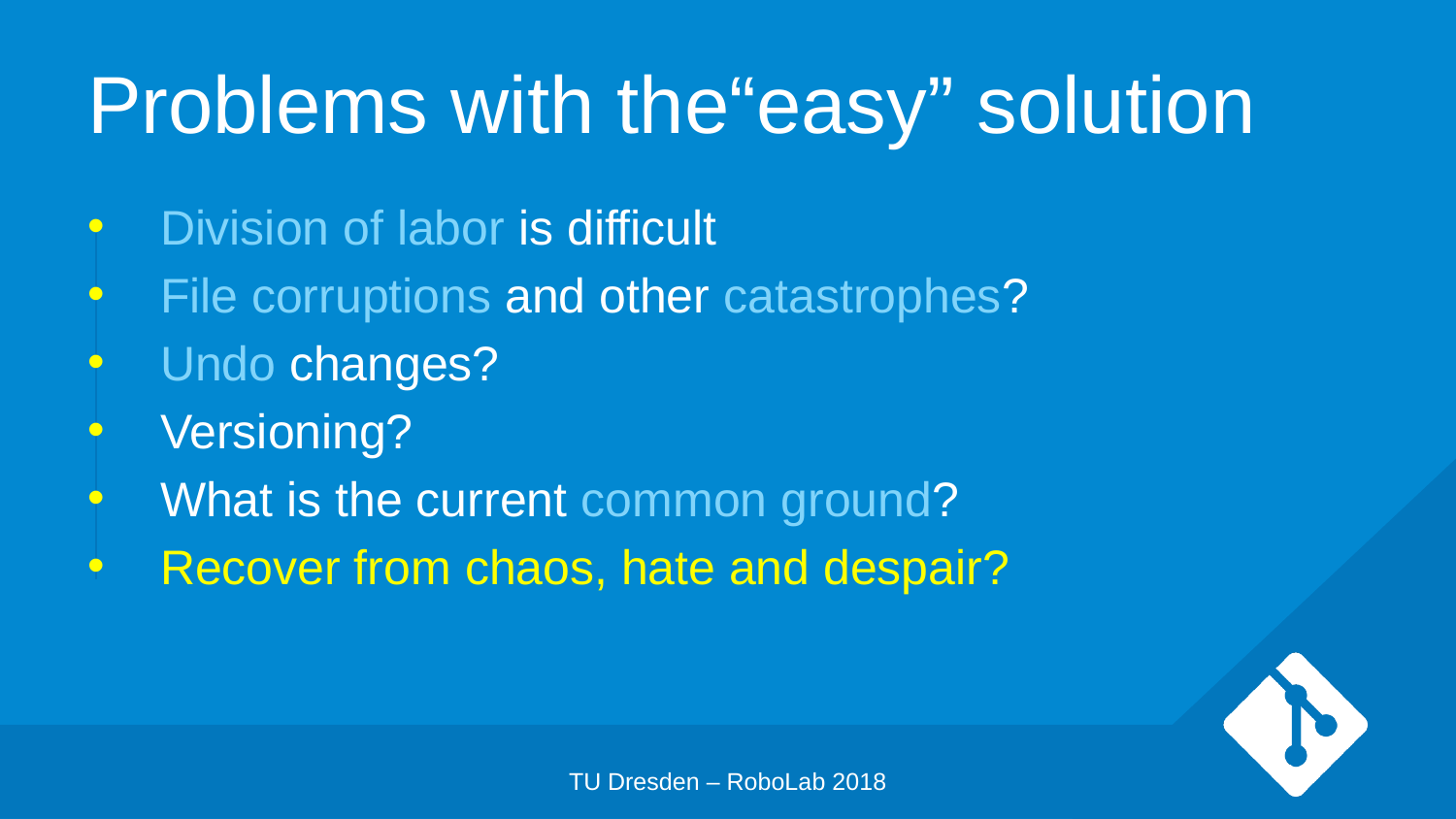

# Problems with the“easy” solution
Division of labor is difficult
File corruptions and other catastrophes?
Undo changes?
Versioning?
What is the current common ground?
Recover from chaos, hate and despair?

TU Dresden – RoboLab 2018